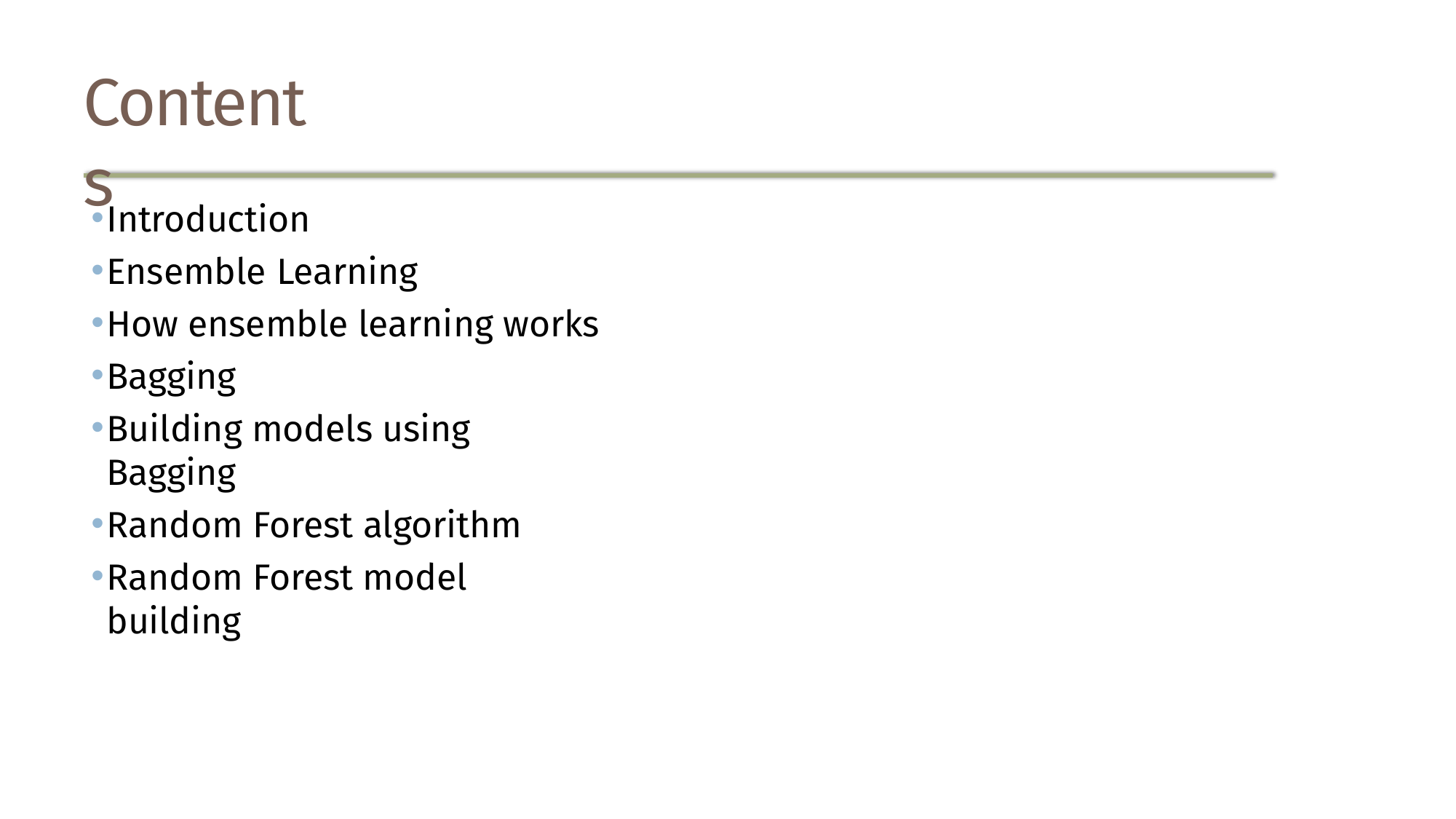

# Contents
Introduction
Ensemble Learning
How ensemble learning works
Bagging
Building models using Bagging
Random Forest algorithm
Random Forest model building